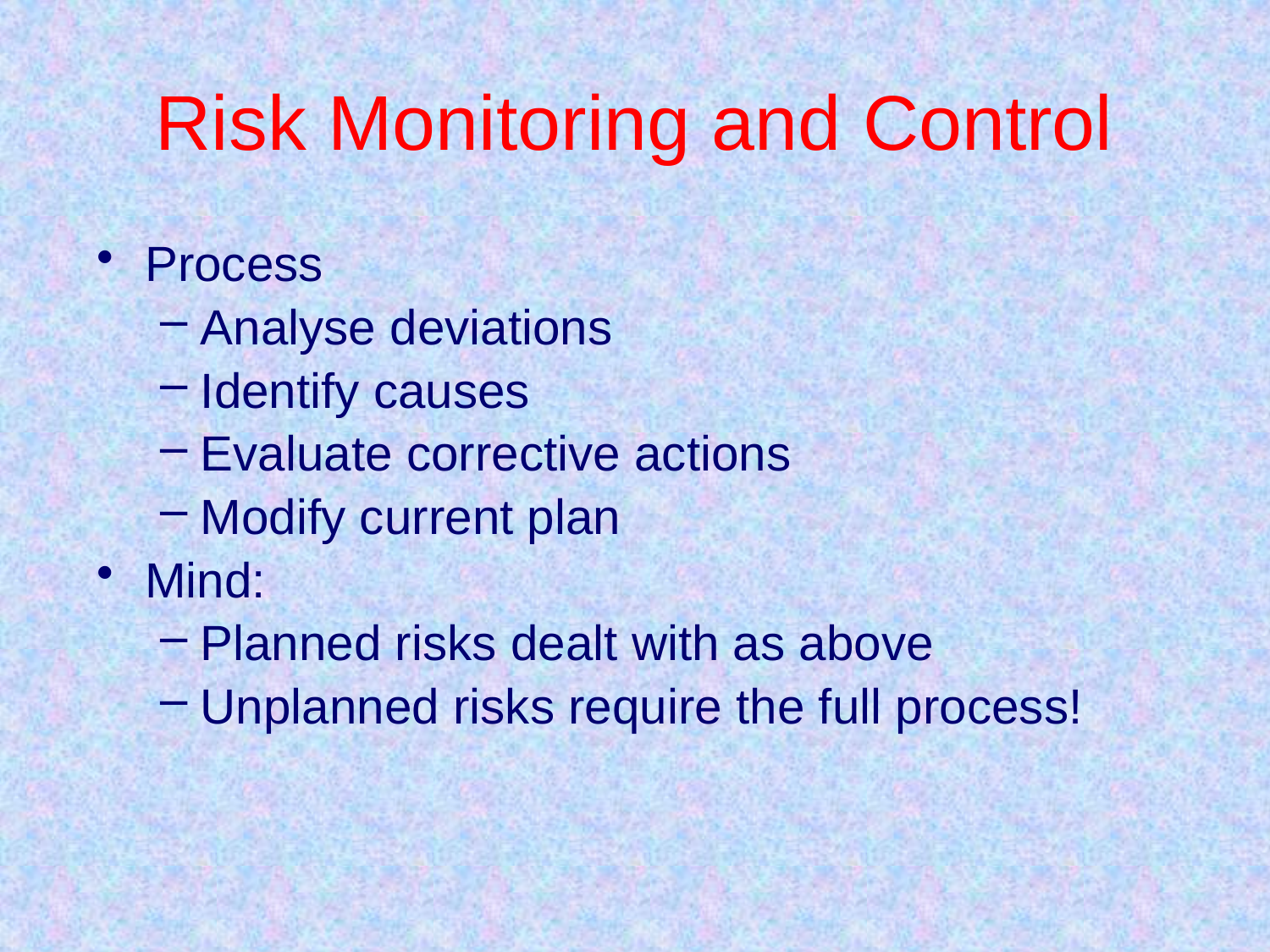

# Risk Monitoring and Control
Process
Analyse deviations
Identify causes
Evaluate corrective actions
Modify current plan
Mind:
Planned risks dealt with as above
Unplanned risks require the full process!